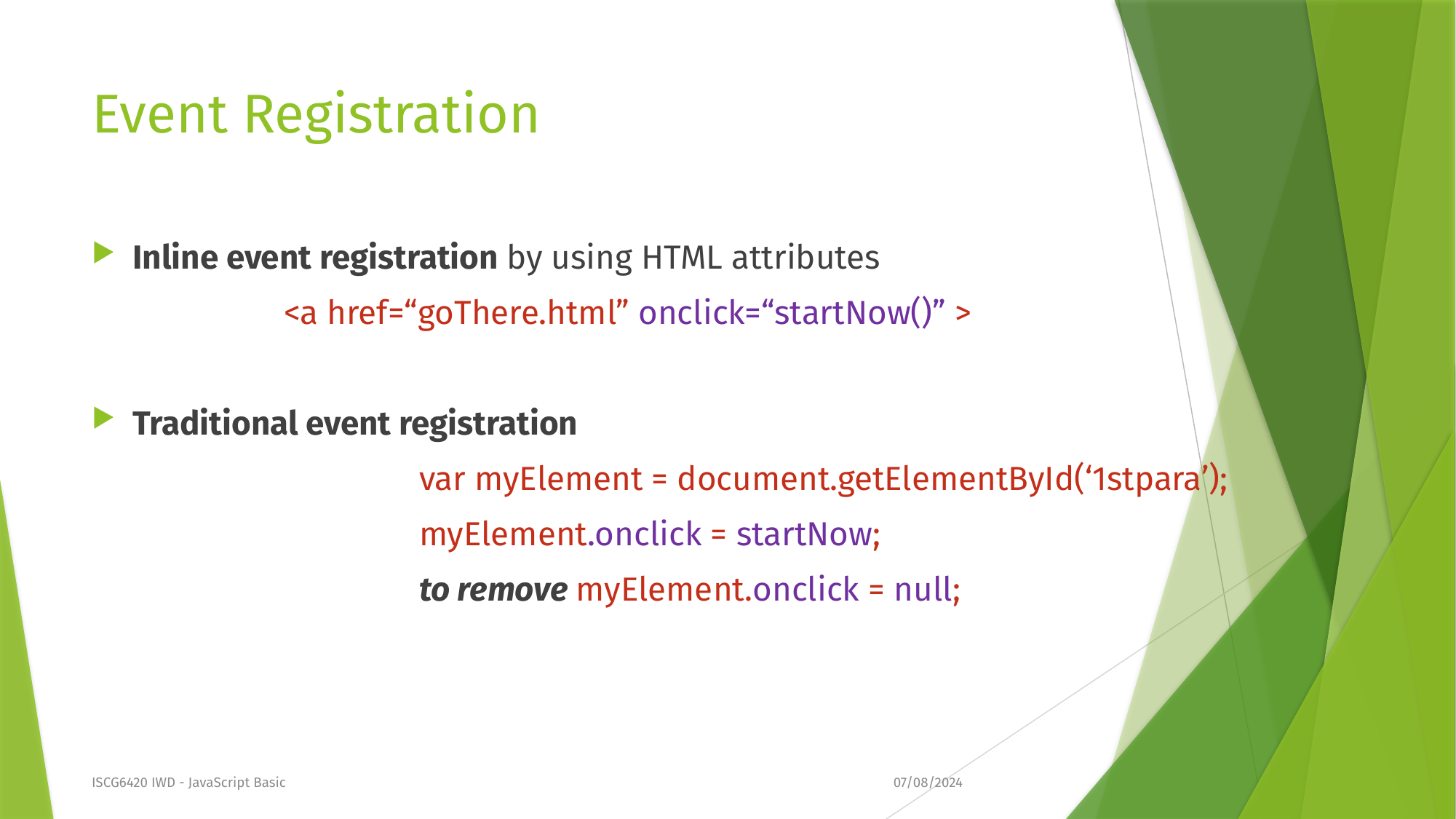

# Event Registration
Inline event registration by using HTML attributes
                      <a href=“goThere.html” onclick=“startNow()” >

Traditional event registration
			var myElement = document.getElementById(‘1stpara’);
			myElement.onclick = startNow;
			to remove myElement.onclick = null;
ISCG6420 IWD - JavaScript Basic
07/08/2024